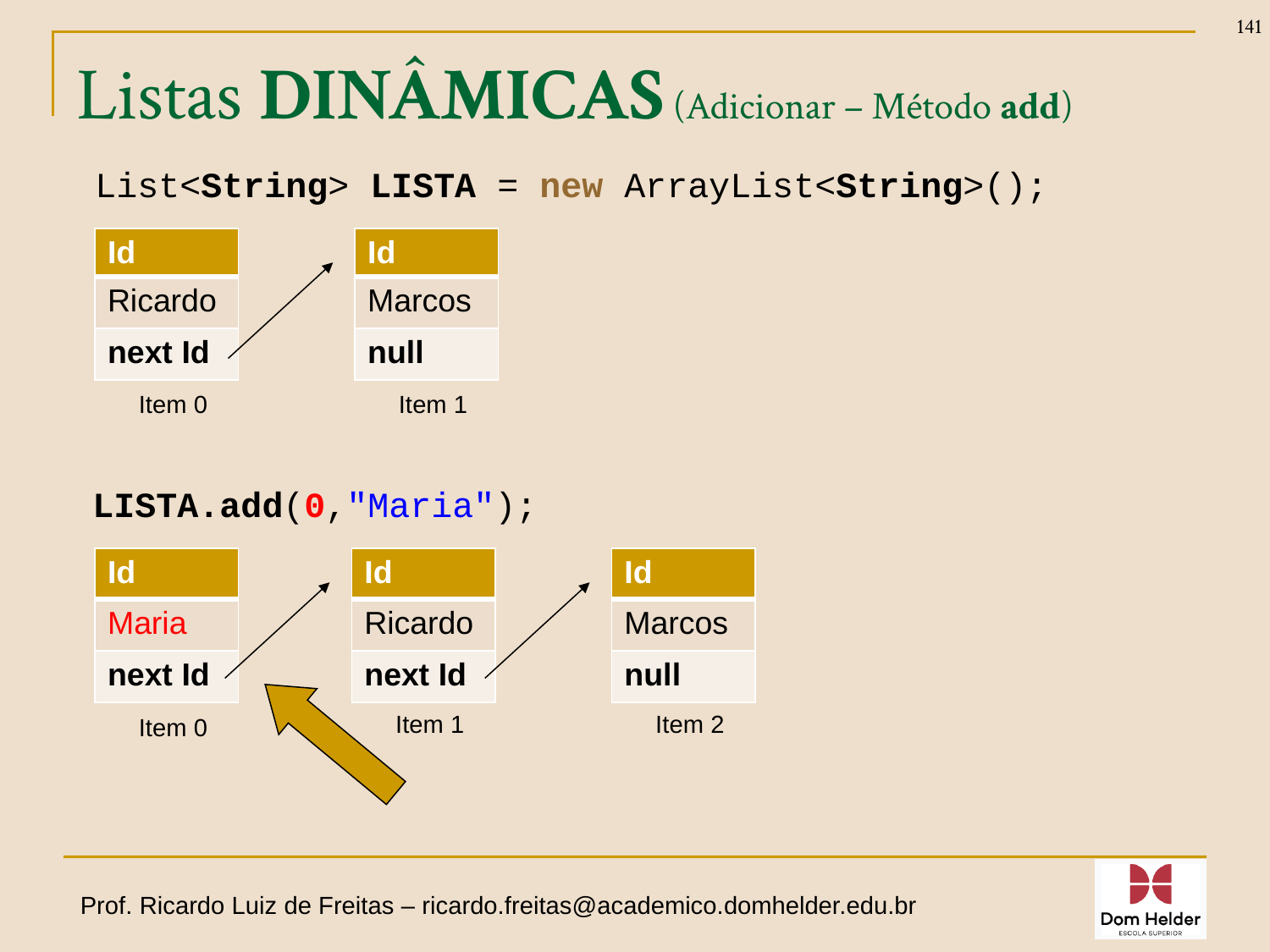

141
# Listas DINÂMICAS (Adicionar – Método add)
List<String> LISTA = new ArrayList<String>();
| Id |
| --- |
| Ricardo |
| next Id |
| Id |
| --- |
| Marcos |
| null |
Item 0
Item 1
LISTA.add(0,"Maria");
| Id |
| --- |
| Maria |
| next Id |
| Id |
| --- |
| Ricardo |
| next Id |
| Id |
| --- |
| Marcos |
| null |

Item 1
Item 2
Item 0